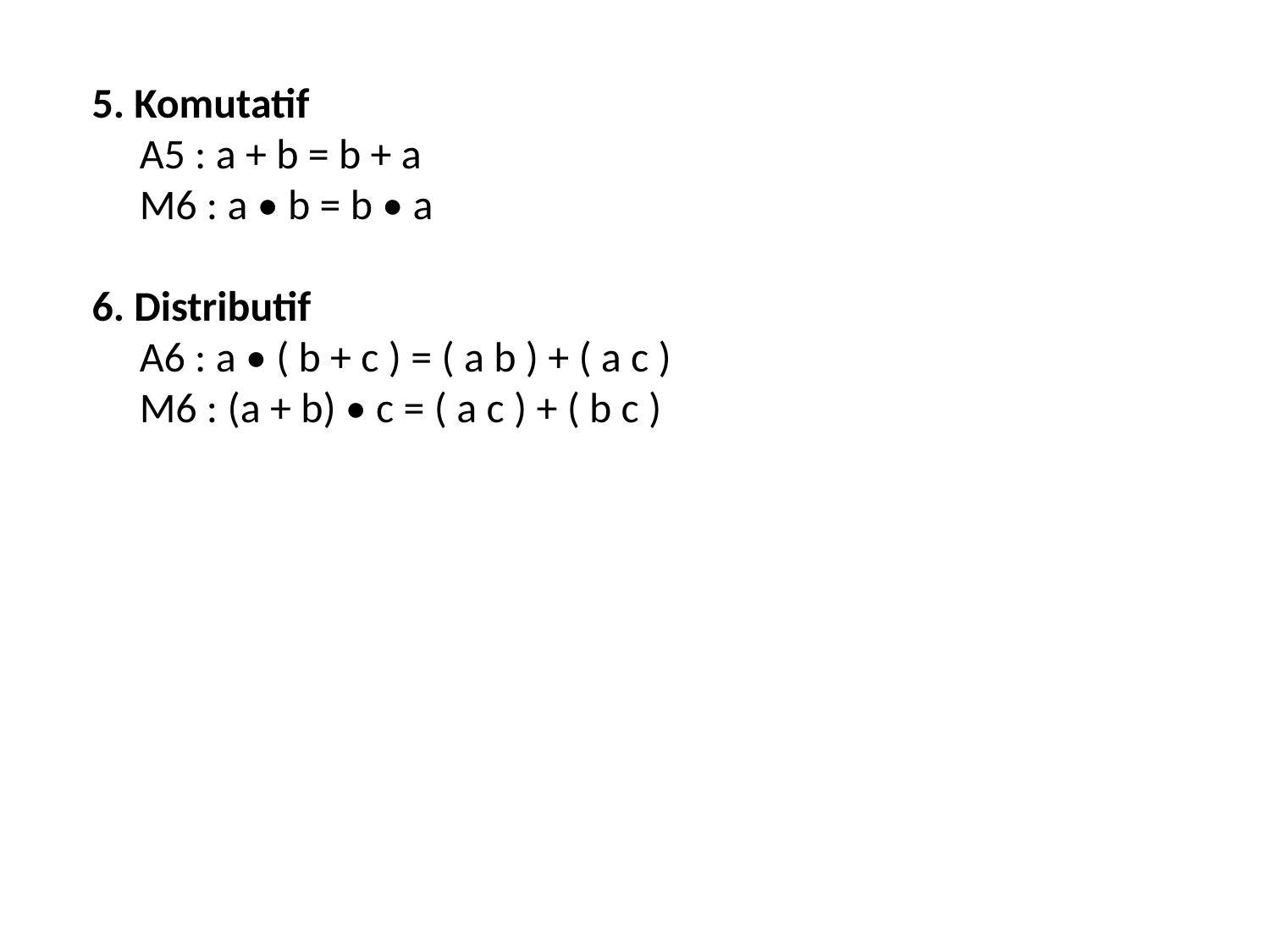

5. Komutatif
     A5 : a + b = b + a
     M6 : a • b = b • a

6. Distributif
     A6 : a • ( b + c ) = ( a b ) + ( a c )
     M6 : (a + b) • c = ( a c ) + ( b c )